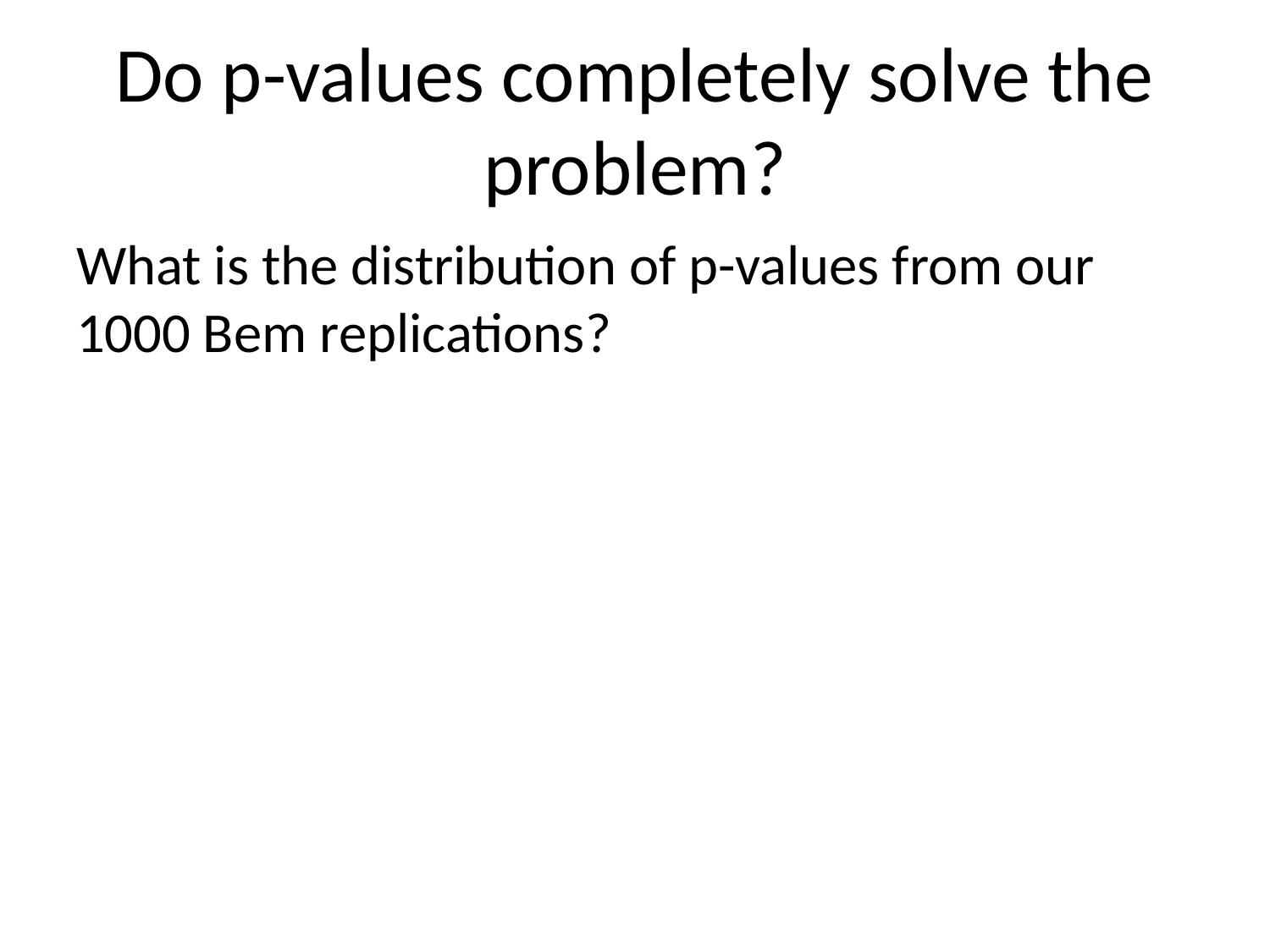

# Do p-values completely solve the problem?
What is the distribution of p-values from our 1000 Bem replications?